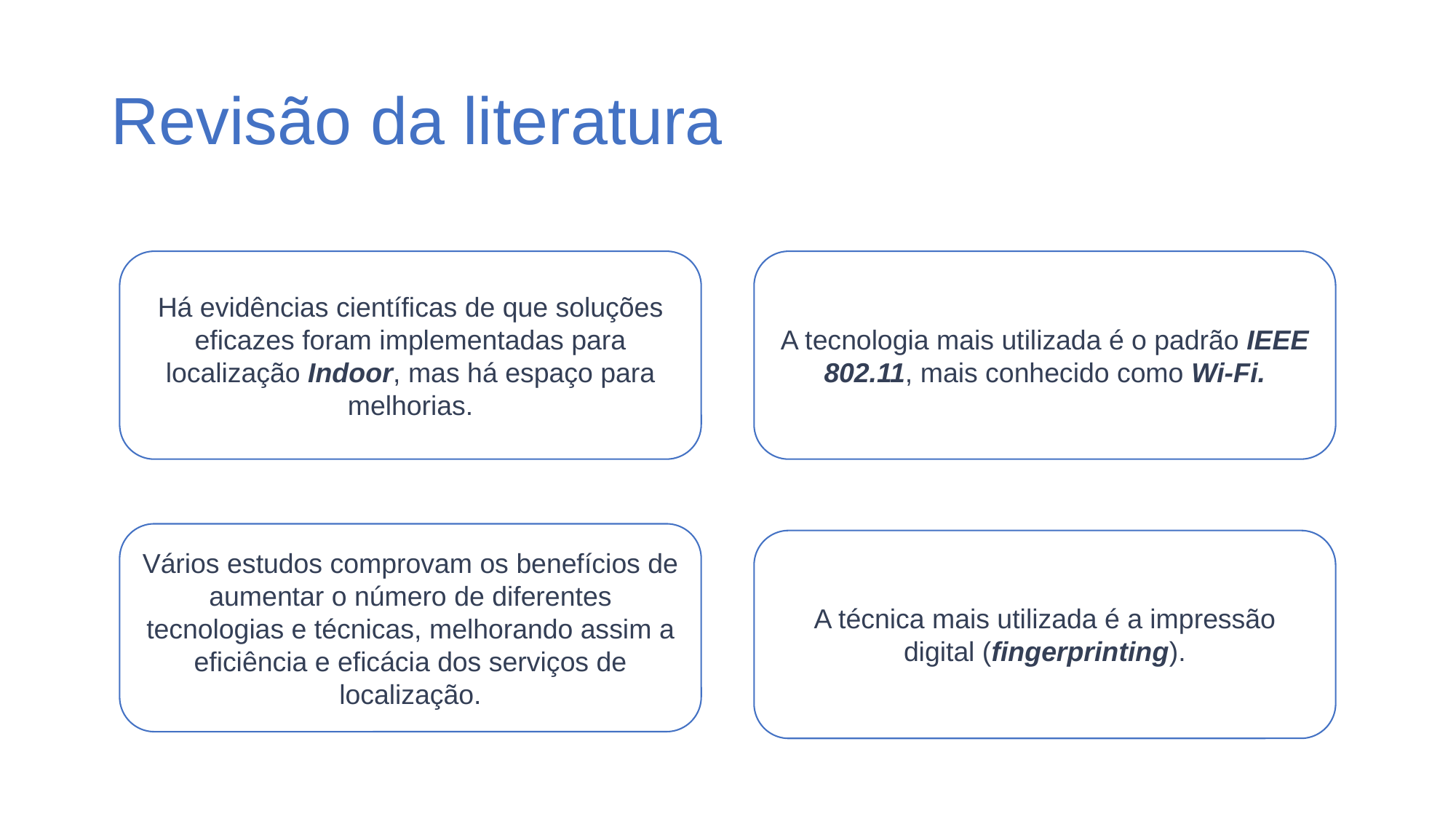

# Revisão da literatura
A tecnologia mais utilizada é o padrão IEEE 802.11, mais conhecido como Wi-Fi.
Há evidências científicas de que soluções eficazes foram implementadas para localização Indoor, mas há espaço para melhorias.
Vários estudos comprovam os benefícios de aumentar o número de diferentes tecnologias e técnicas, melhorando assim a eficiência e eficácia dos serviços de localização.
A técnica mais utilizada é a impressão digital (fingerprinting).